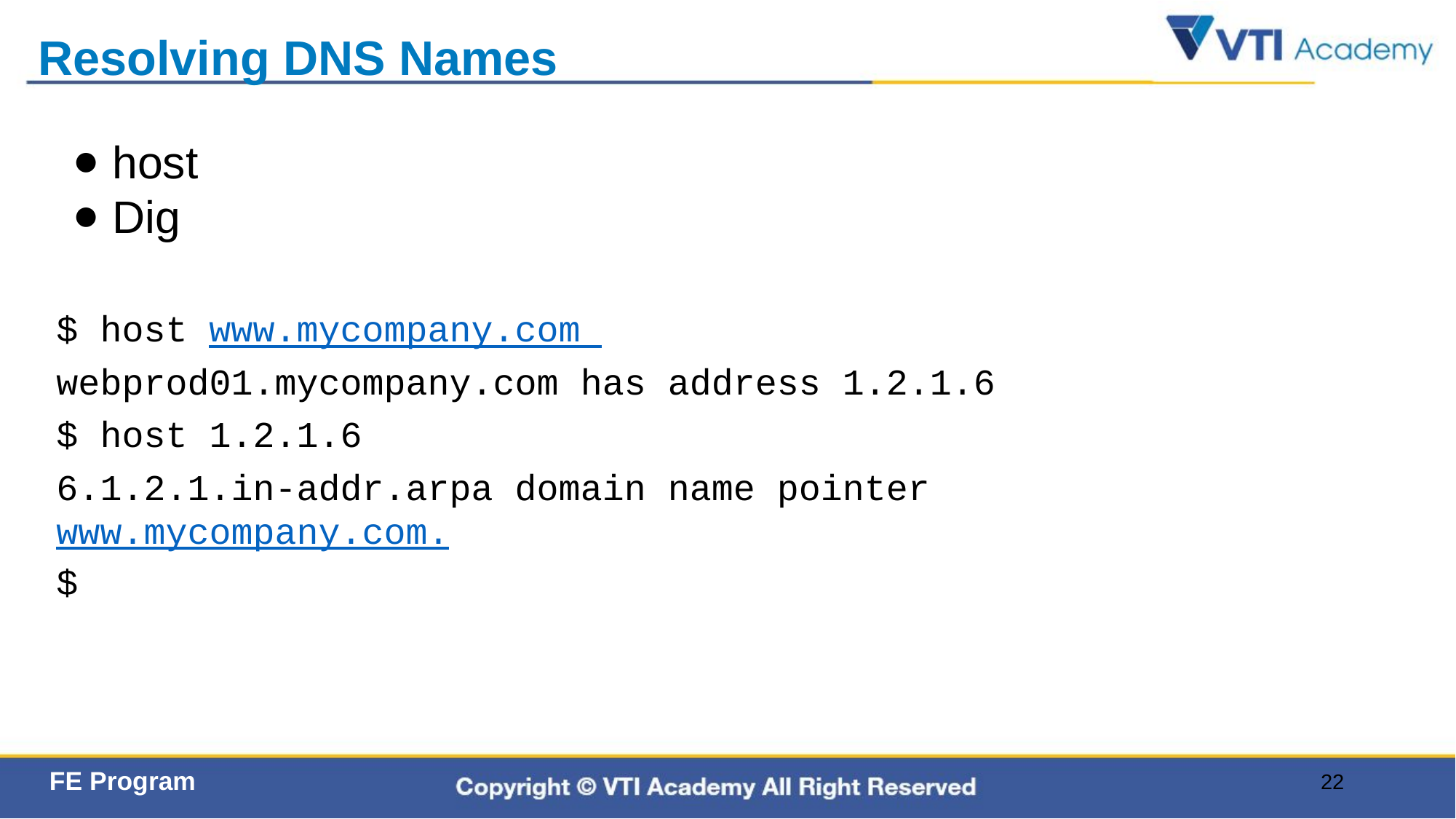

# Resolving DNS Names
host
Dig

$ host www.mycompany.com
webprod01.mycompany.com has address 1.2.1.6
$ host 1.2.1.6
6.1.2.1.in-addr.arpa domain name pointer  www.mycompany.com.
$

22